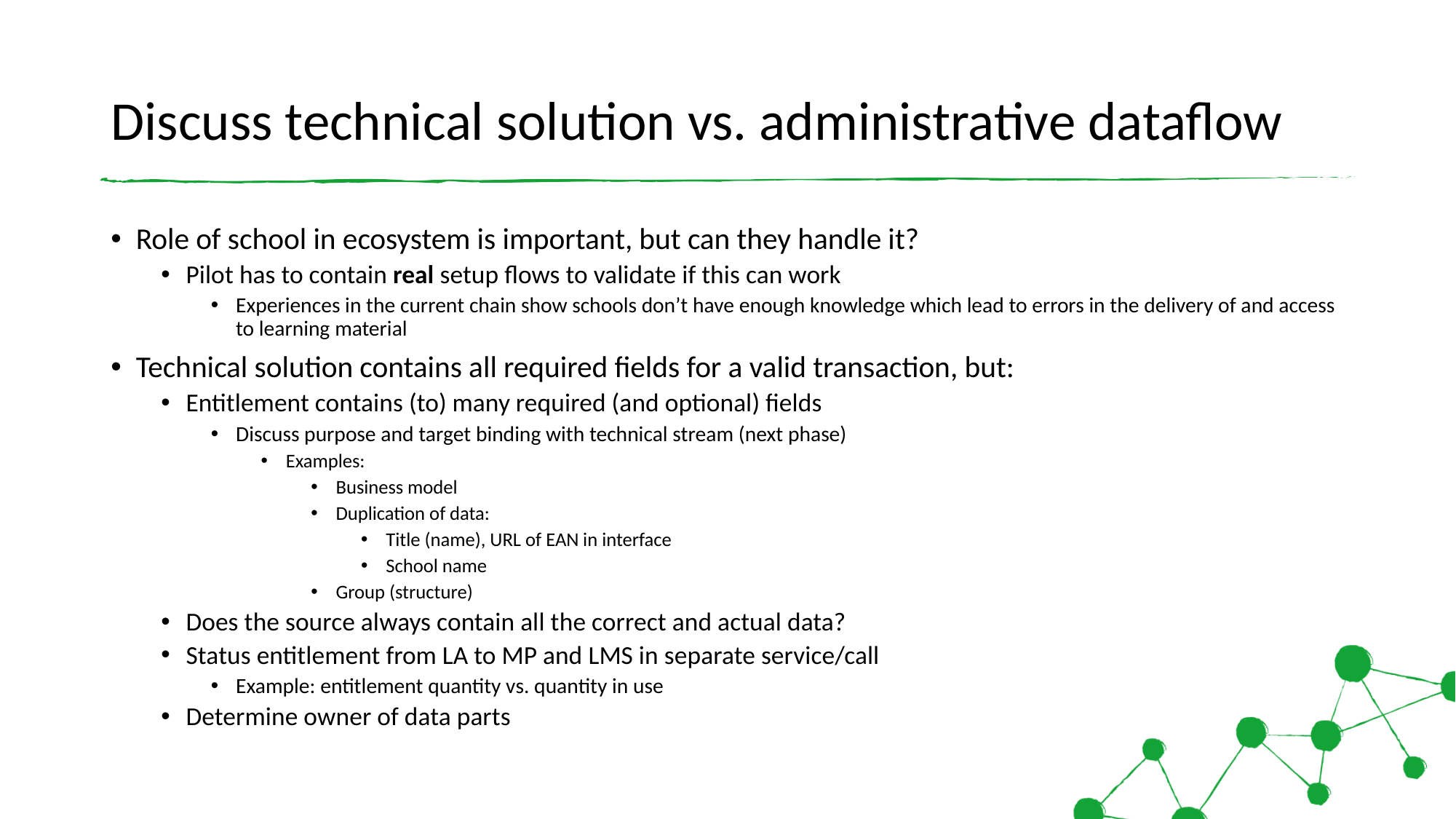

# Discuss technical solution vs. administrative dataflow
Role of school in ecosystem is important, but can they handle it?
Pilot has to contain real setup flows to validate if this can work
Experiences in the current chain show schools don’t have enough knowledge which lead to errors in the delivery of and access to learning material
Technical solution contains all required fields for a valid transaction, but:
Entitlement contains (to) many required (and optional) fields
Discuss purpose and target binding with technical stream (next phase)
Examples:
Business model
Duplication of data:
Title (name), URL of EAN in interface
School name
Group (structure)
Does the source always contain all the correct and actual data?
Status entitlement from LA to MP and LMS in separate service/call
Example: entitlement quantity vs. quantity in use
Determine owner of data parts